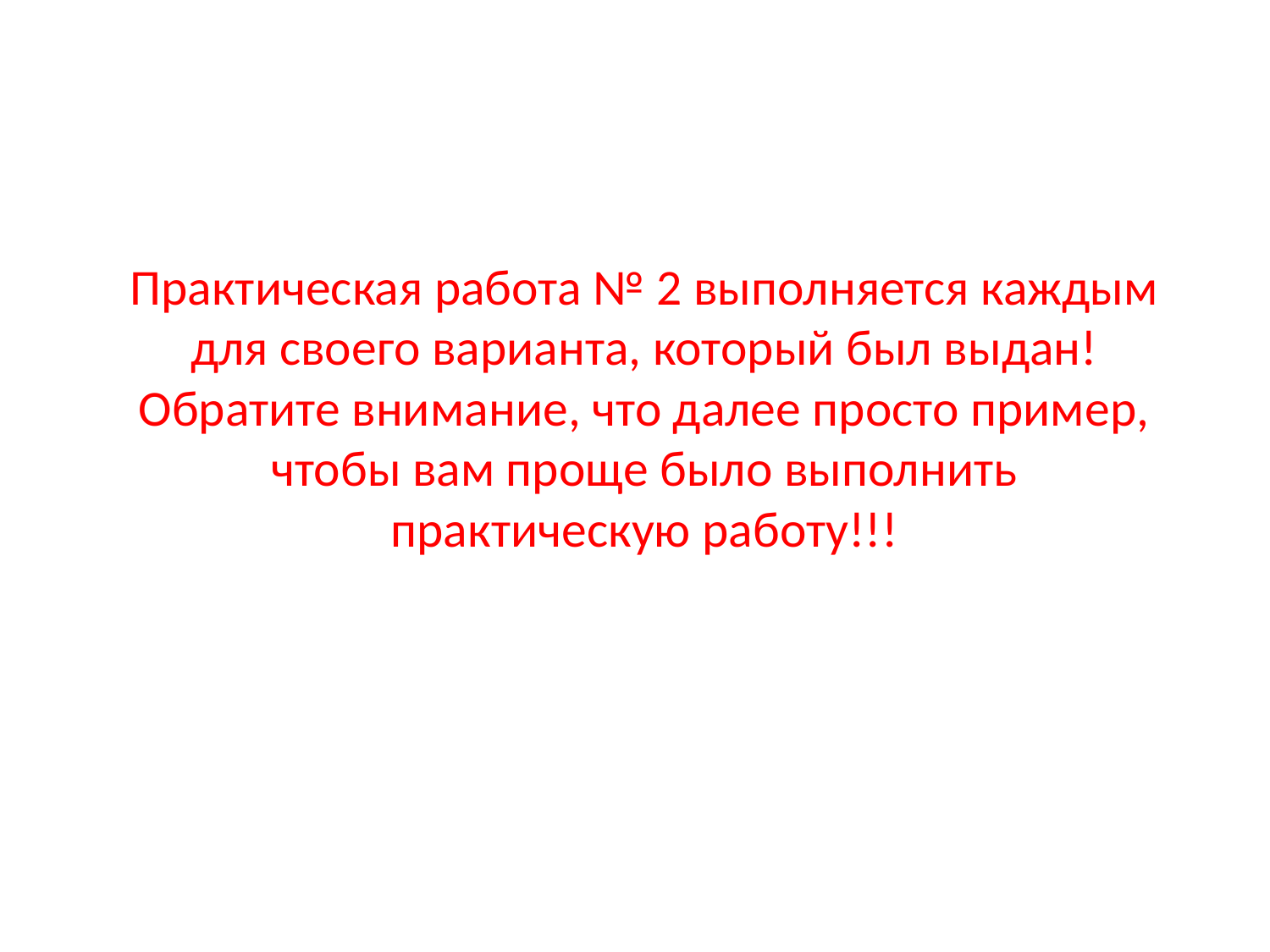

# Практическая работа № 2 выполняется каждым для своего варианта, который был выдан! Обратите внимание, что далее просто пример, чтобы вам проще было выполнить практическую работу!!!